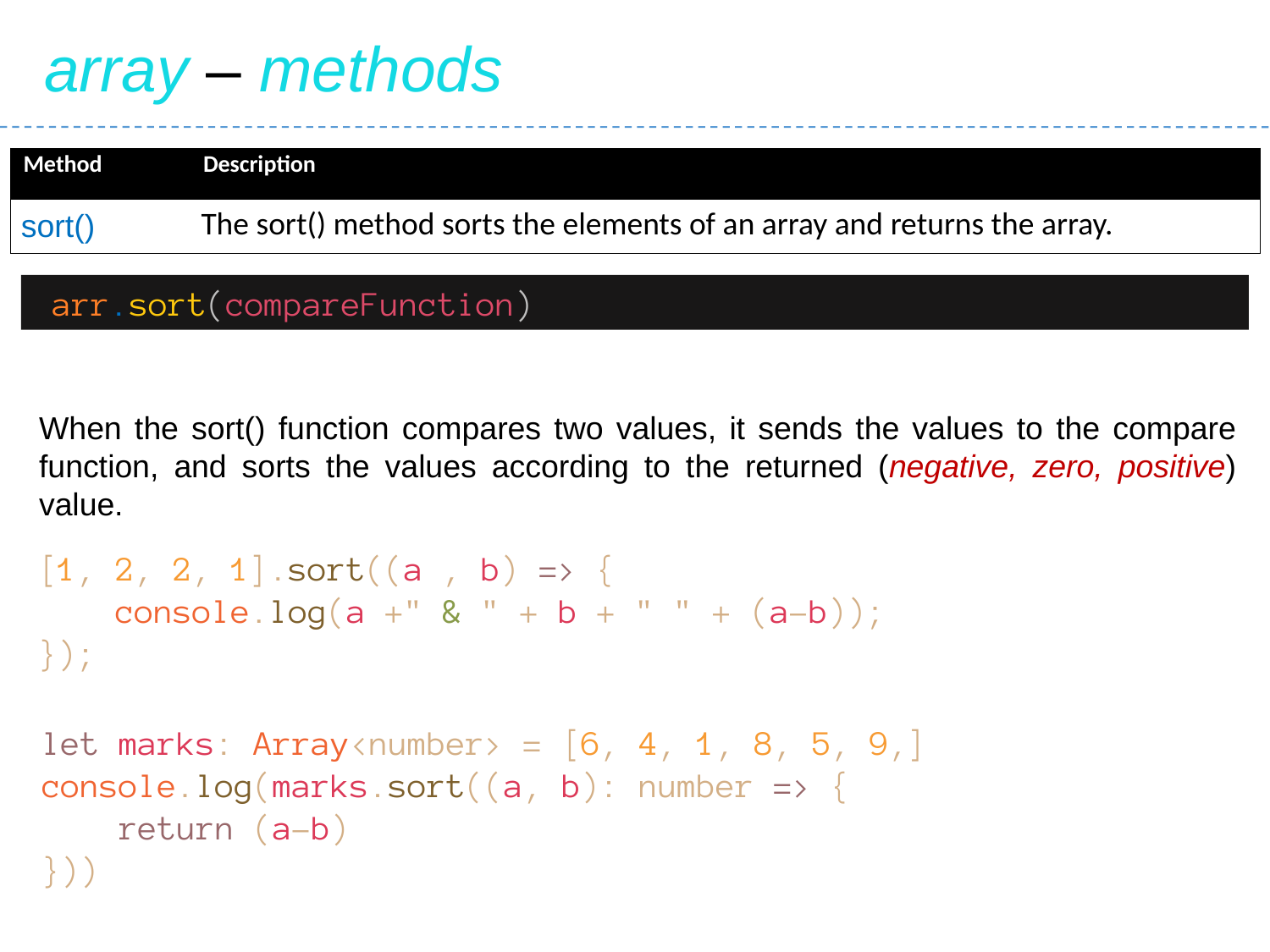

array – methods
| Method | Description |
| --- | --- |
| sort() | The sort() method sorts the elements of an array and returns the array. |
 arr.sort(compareFunction)
When the sort() function compares two values, it sends the values to the compare function, and sorts the values according to the returned (negative, zero, positive) value.
[1, 2, 2, 1].sort((a , b) => {
    console.log(a +" & " + b + " " + (a-b));
});
let marks: Array<number> = [6, 4, 1, 8, 5, 9,]
console.log(marks.sort((a, b): number => {
    return (a-b)
}))